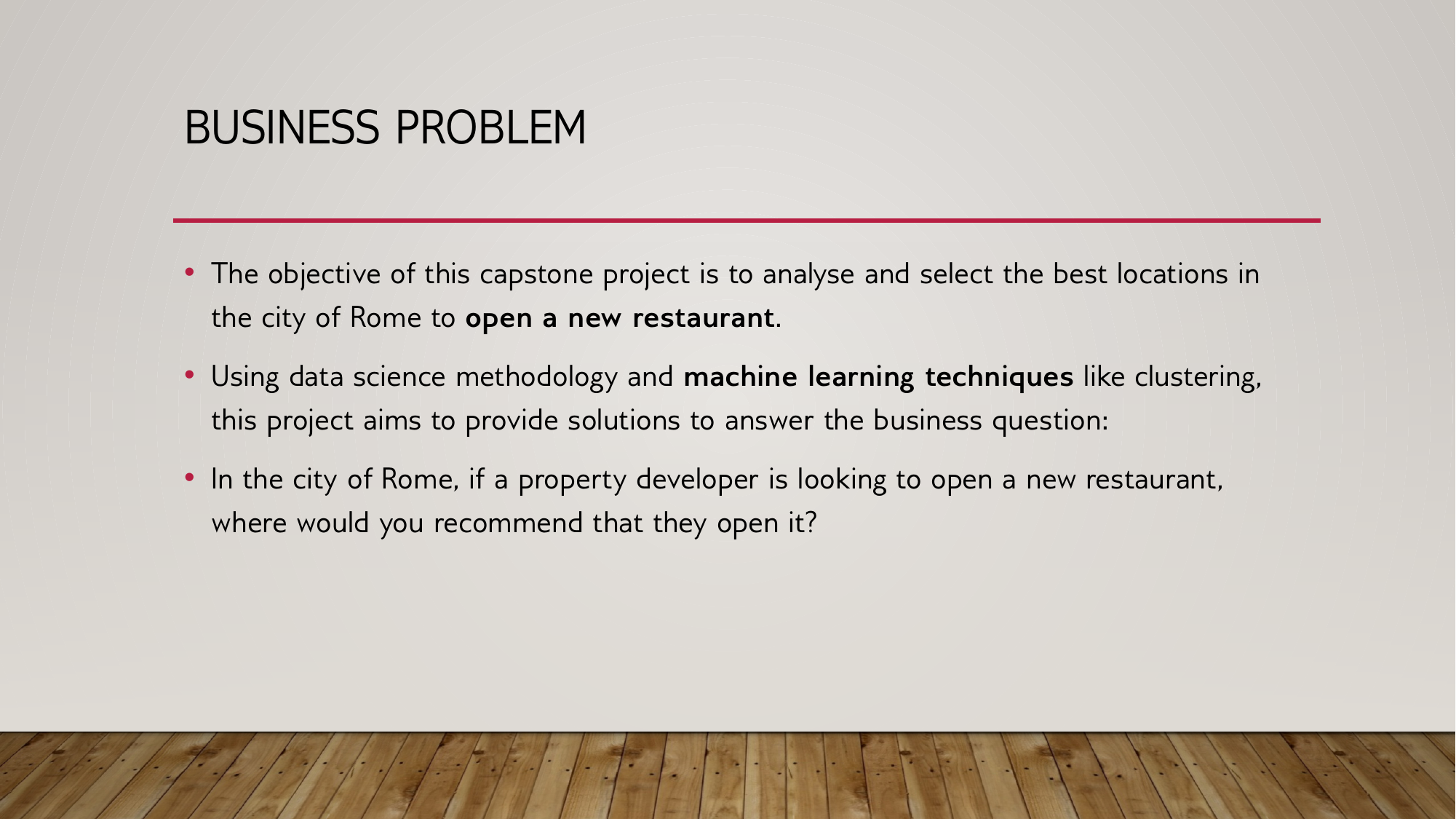

# BUSINESS PROBLEM
The objective of this capstone project is to analyse and select the best locations in the city of Rome to open a new restaurant.
Using data science methodology and machine learning techniques like clustering, this project aims to provide solutions to answer the business question:
In the city of Rome, if a property developer is looking to open a new restaurant, where would you recommend that they open it?